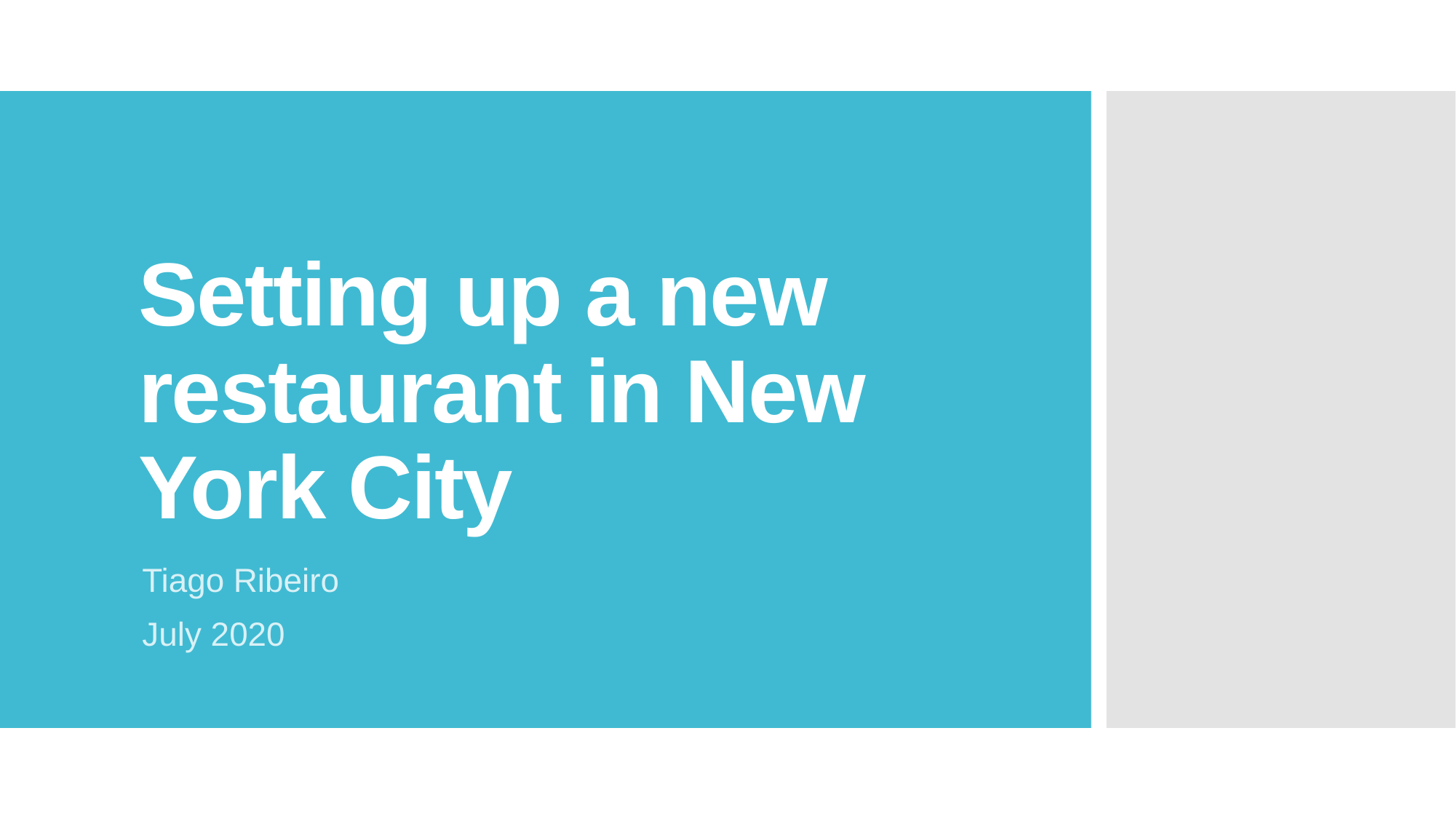

# Setting up a new restaurant in New York City
Tiago Ribeiro
July 2020